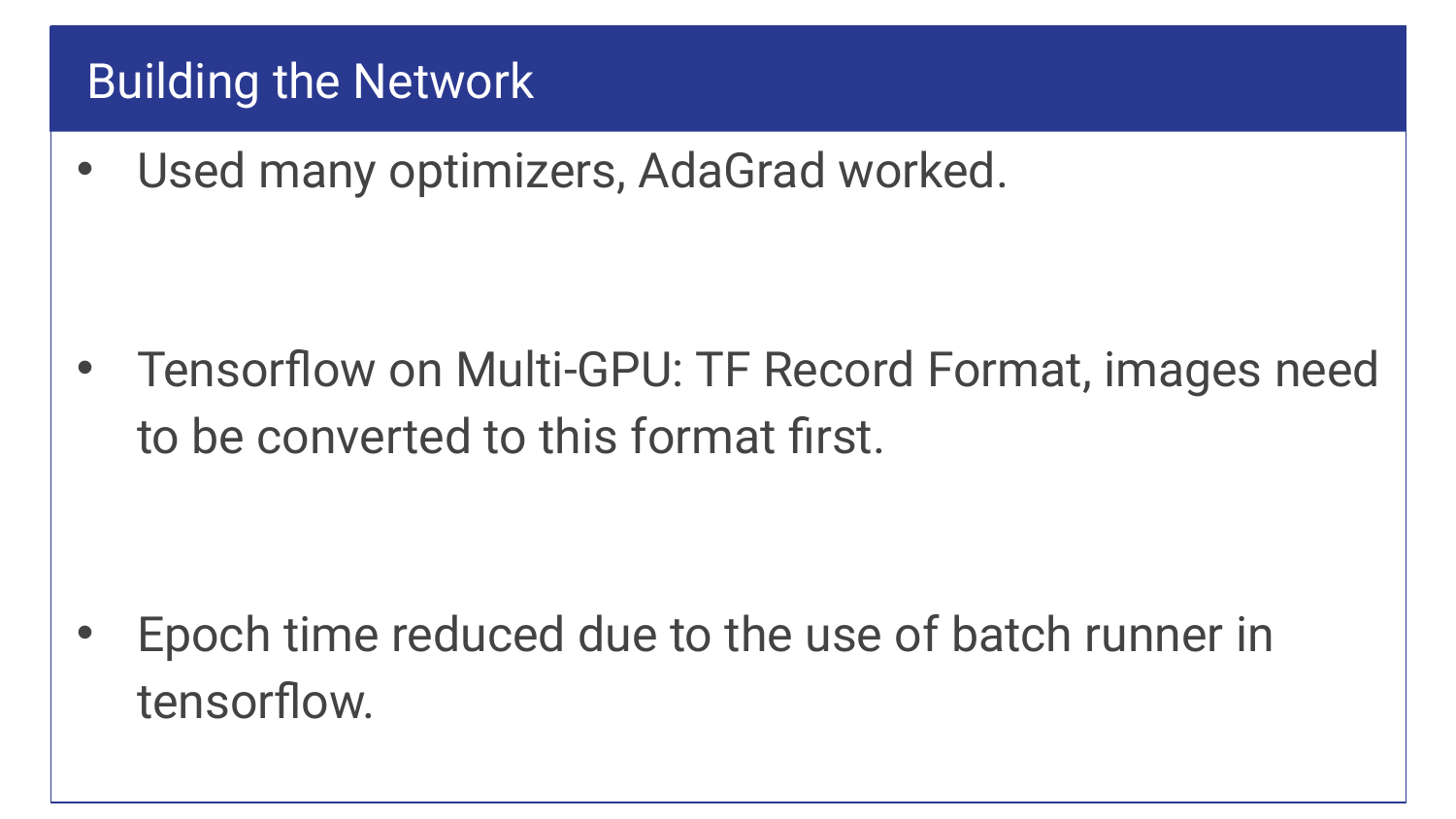

Building the Network

Used many optimizers, AdaGrad worked.

Tensorflow on Multi-GPU: TF Record Format, images need to be converted to this format first.

Epoch time reduced due to the use of batch runner in tensorflow.